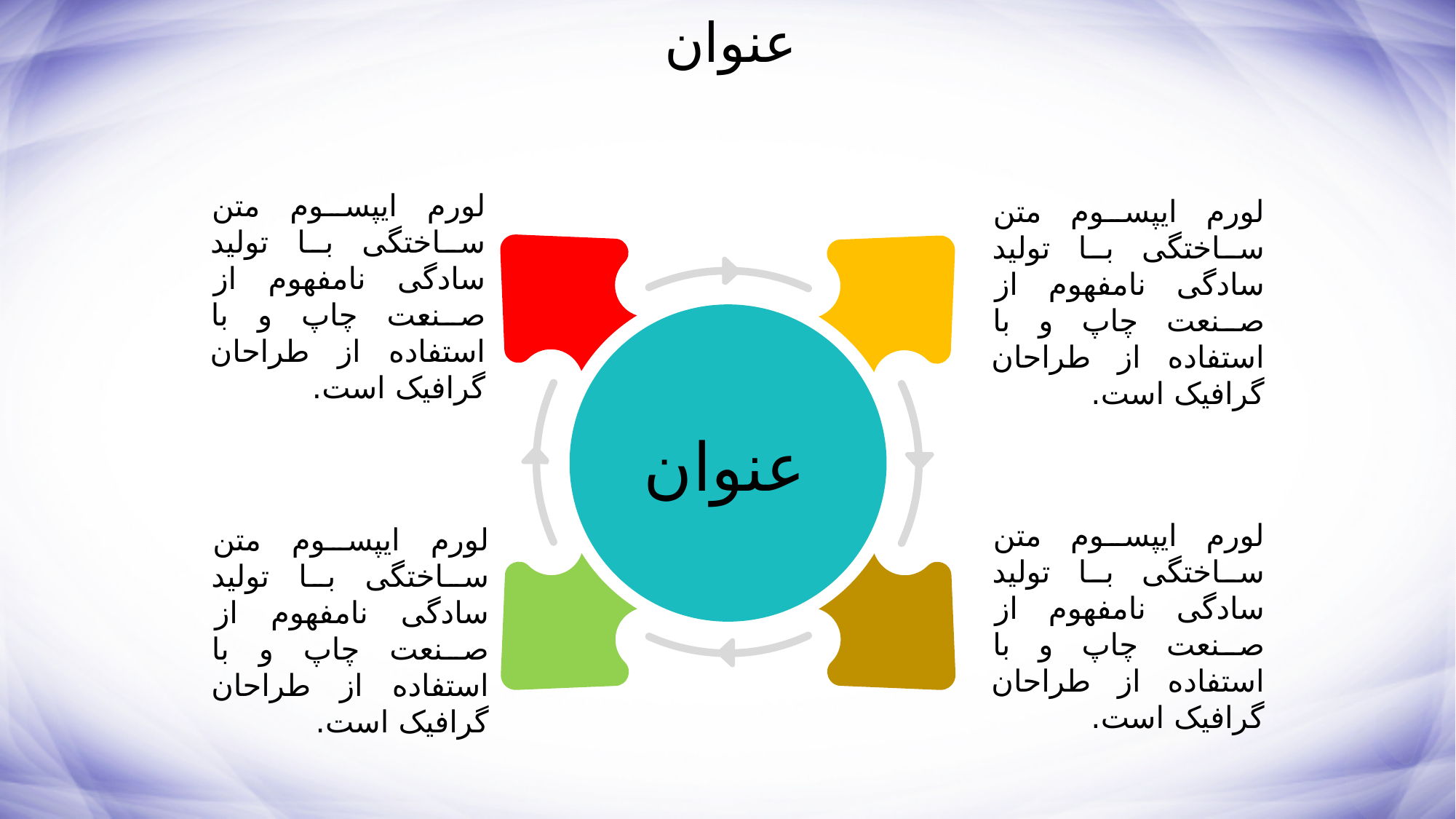

عنوان

لورم ایپسوم متن ساختگی با تولید سادگی نامفهوم از صنعت چاپ و با استفاده از طراحان گرافیک است.
لورم ایپسوم متن ساختگی با تولید سادگی نامفهوم از صنعت چاپ و با استفاده از طراحان گرافیک است.
عنوان
لورم ایپسوم متن ساختگی با تولید سادگی نامفهوم از صنعت چاپ و با استفاده از طراحان گرافیک است.
لورم ایپسوم متن ساختگی با تولید سادگی نامفهوم از صنعت چاپ و با استفاده از طراحان گرافیک است.